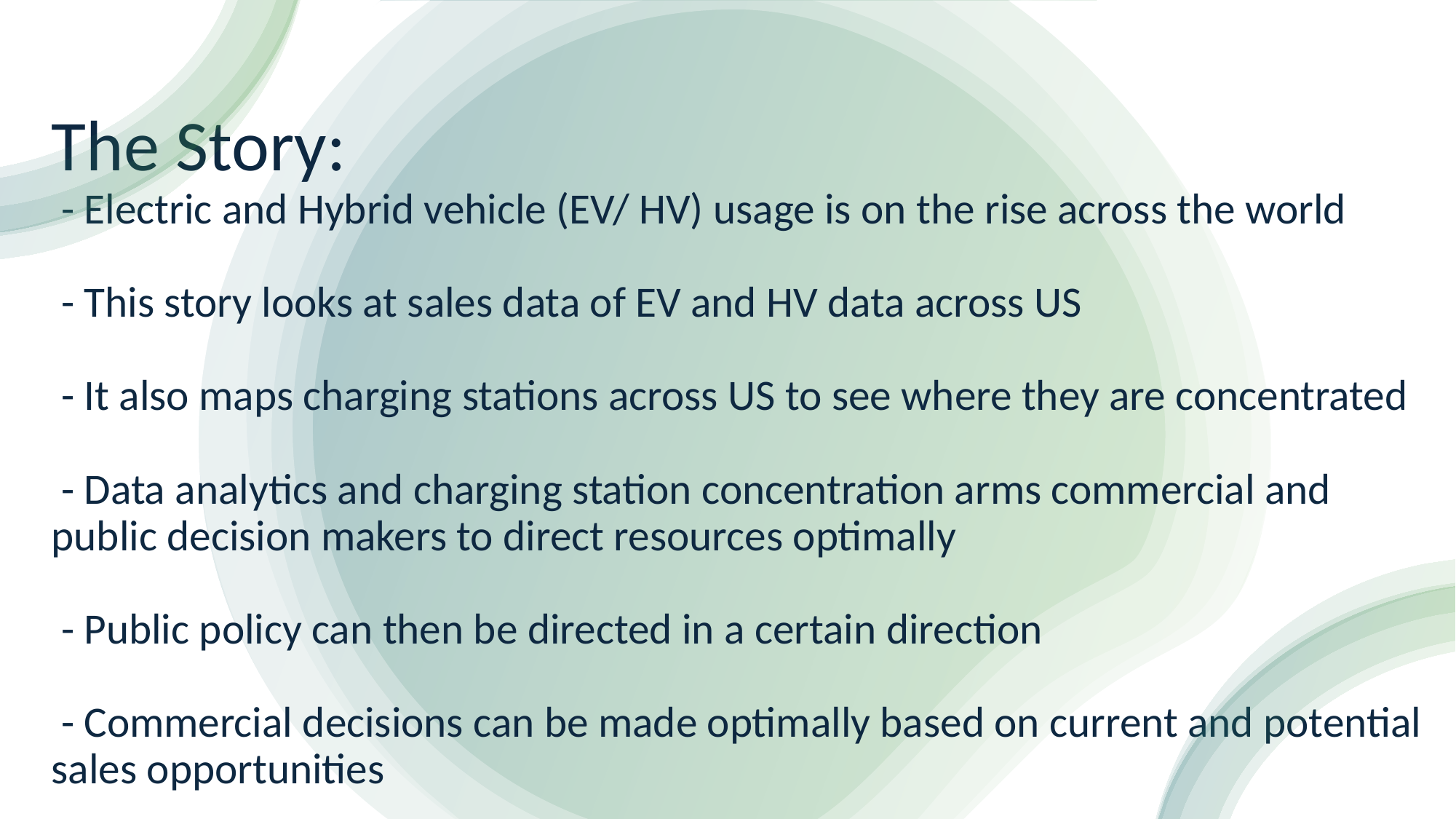

# The Story: - Electric and Hybrid vehicle (EV/ HV) usage is on the rise across the world - This story looks at sales data of EV and HV data across US - It also maps charging stations across US to see where they are concentrated - Data analytics and charging station concentration arms commercial and public decision makers to direct resources optimally - Public policy can then be directed in a certain direction - Commercial decisions can be made optimally based on current and potential sales opportunities